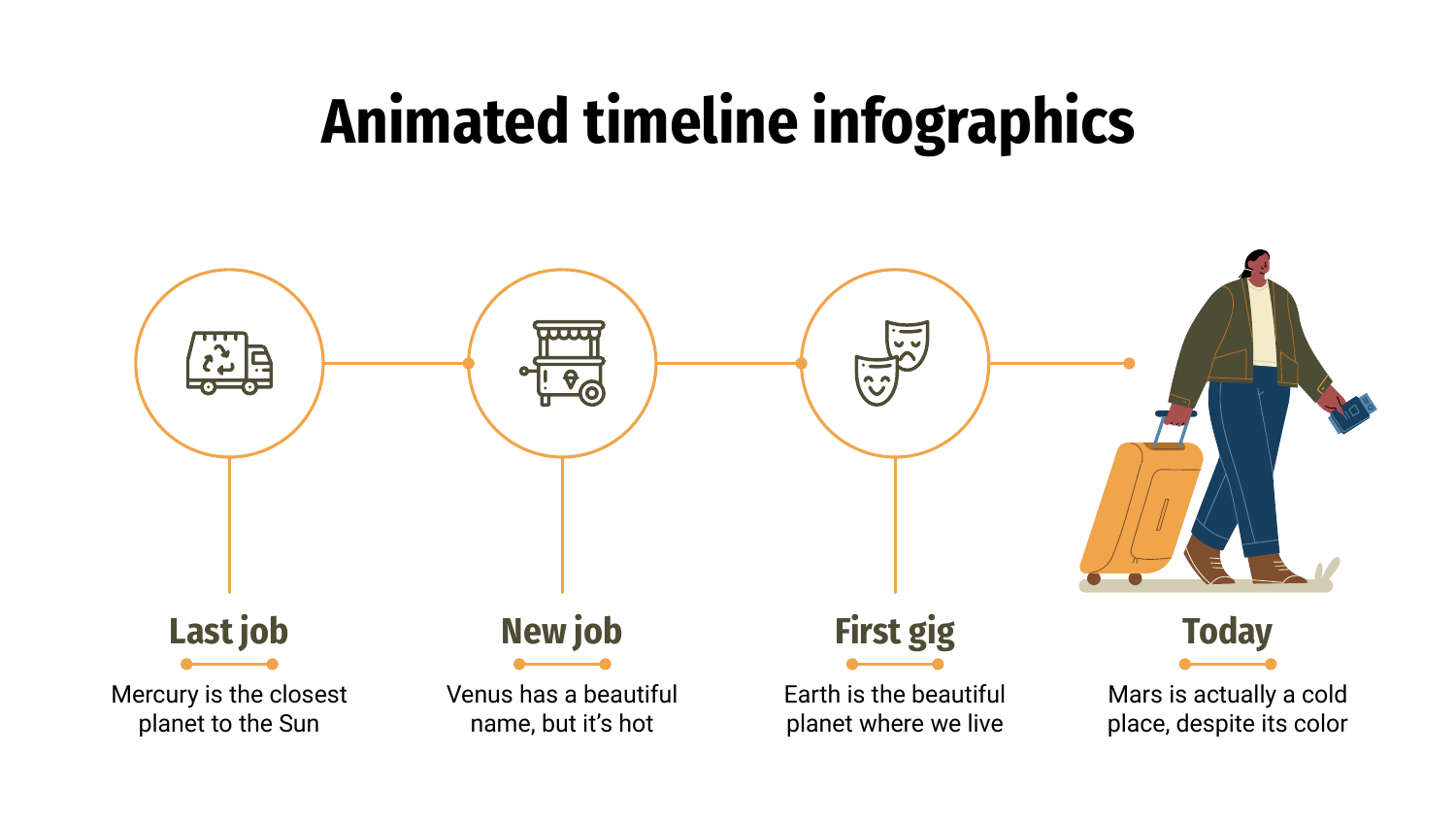

# Animated timeline infographics

Last job
Mercury is the closest planet to the Sun

New job
Venus has a beautiful name, but it’s hot

First gig
Earth is the beautiful planet where we live

Today
Mars is actually a cold place, despite its color